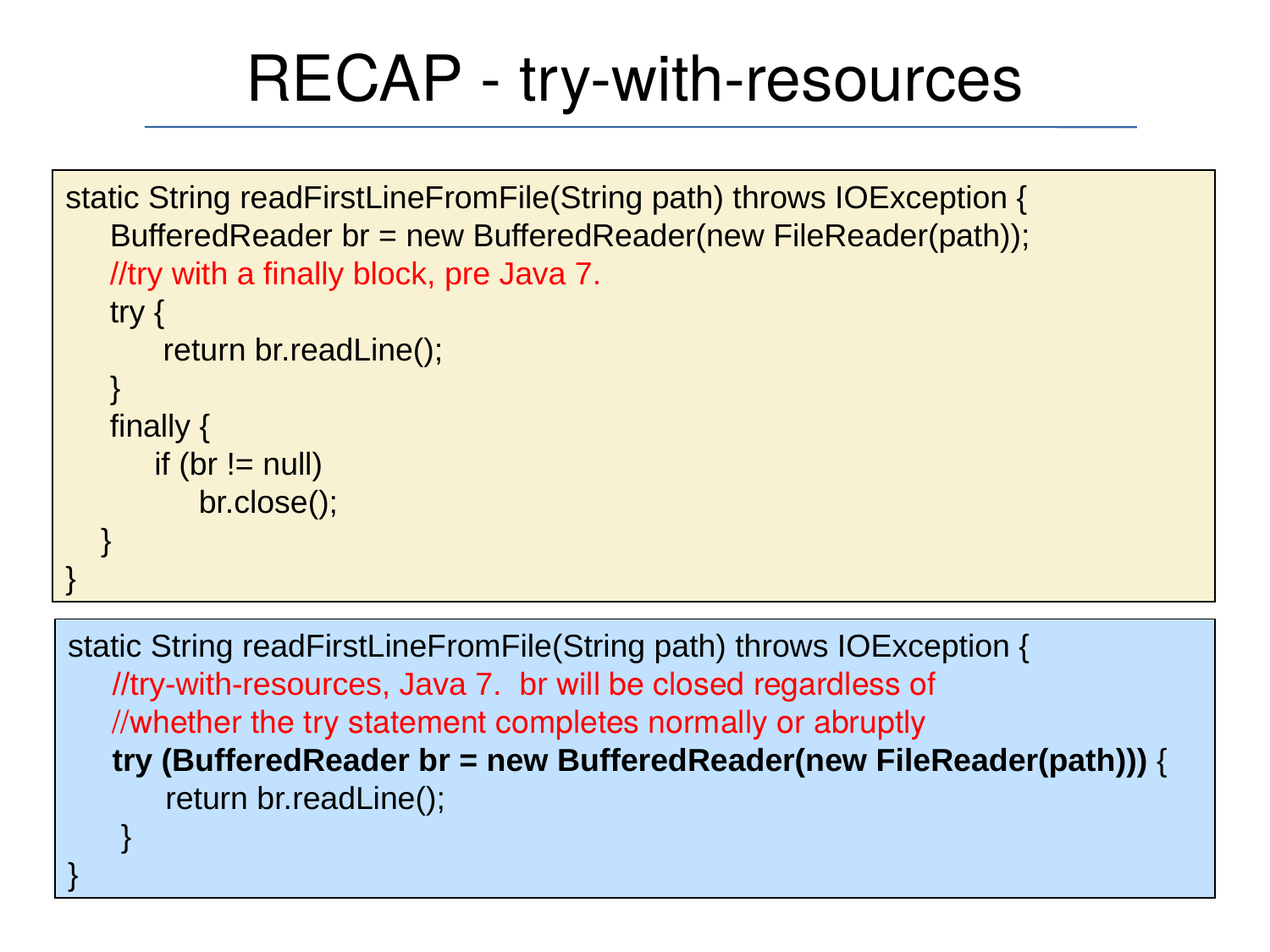

# RECAP - try-with-resources
static String readFirstLineFromFile(String path) throws IOException {
     BufferedReader br = new BufferedReader(new FileReader(path));
     //try with a finally block, pre Java 7.
     try {
           return br.readLine();
     }
     finally {
          if (br != null)
               br.close();
    }
}
static String readFirstLineFromFile(String path) throws IOException {
     //try-with-resources, Java 7.  br will be closed regardless of
     //whether the try statement completes normally or abruptly
     try (BufferedReader br = new BufferedReader(new FileReader(path))) {
           return br.readLine();
      }
}